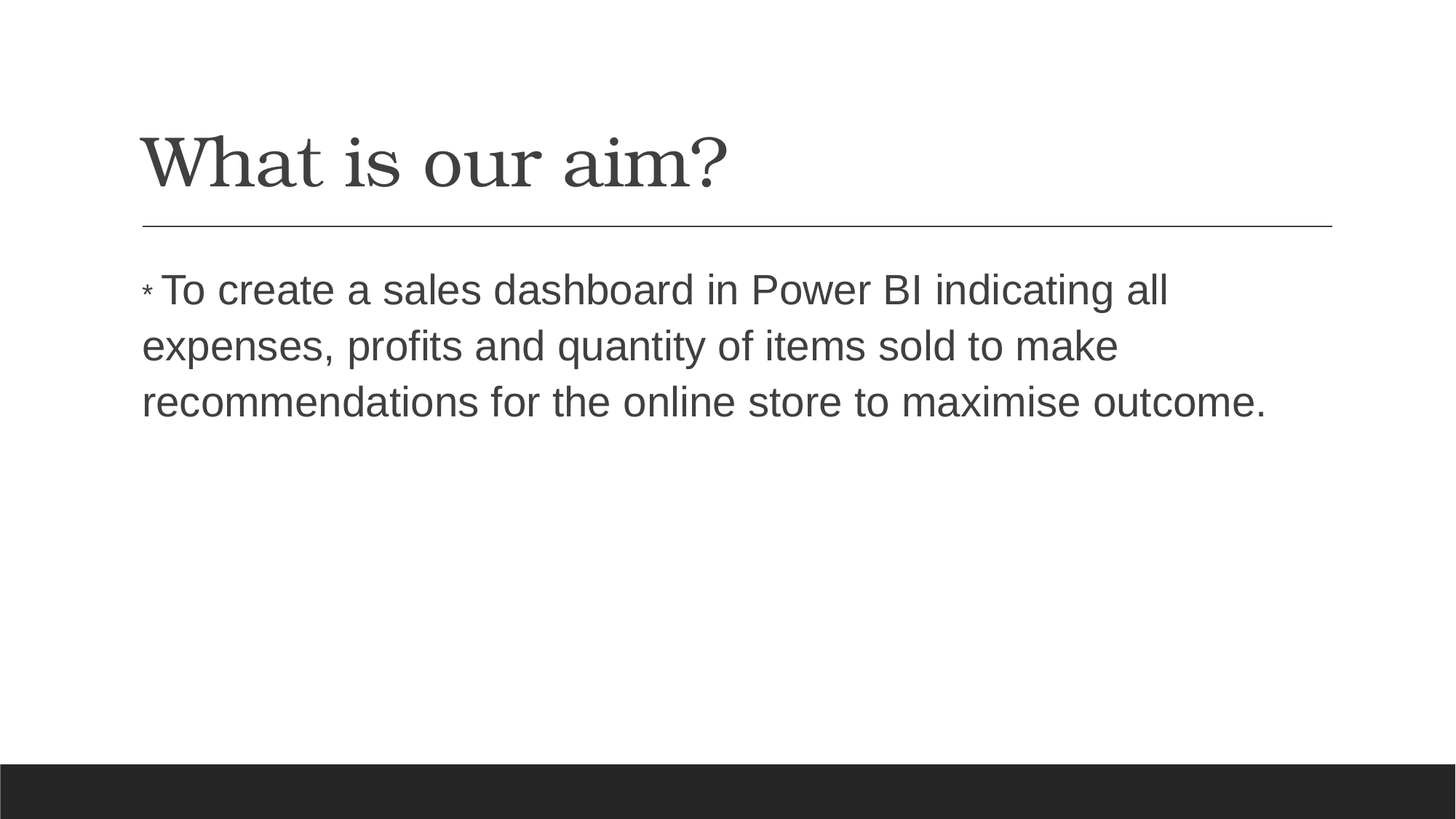

# What is our aim?
* To create a sales dashboard in Power BI indicating all expenses, profits and quantity of items sold to make recommendations for the online store to maximise outcome.